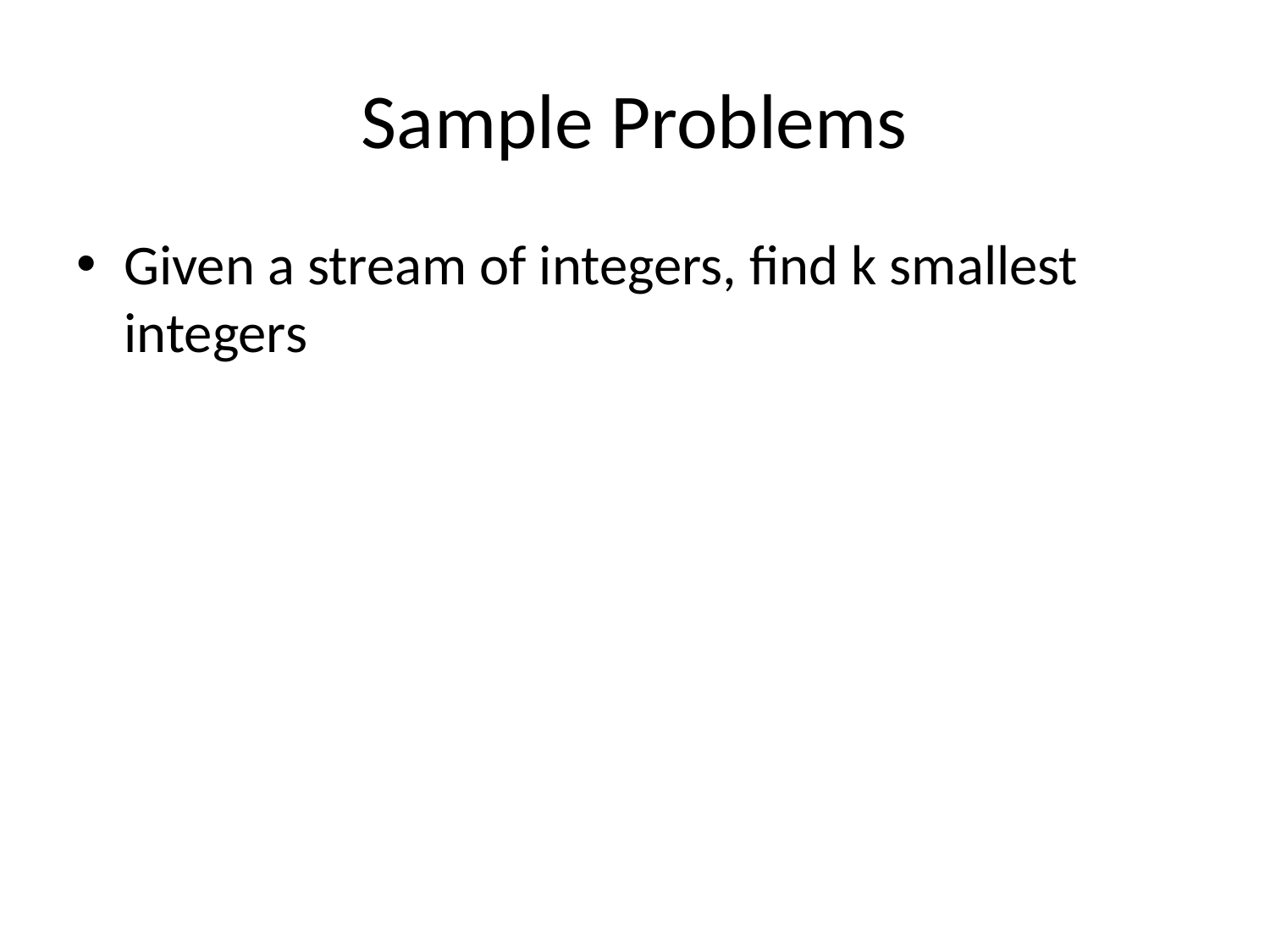

# Sample Problems
Given a stream of integers, find k smallest integers